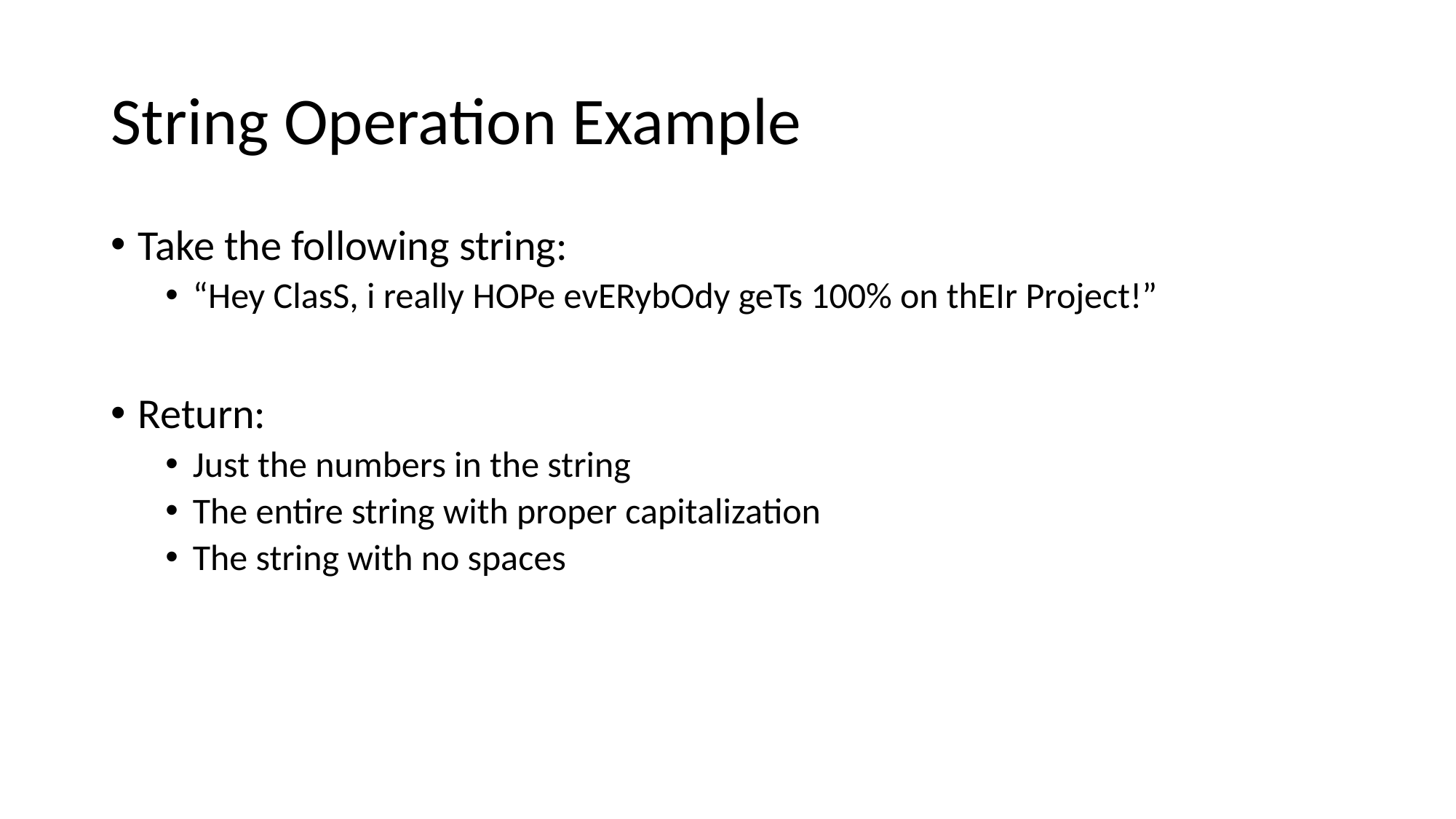

# String Operation Example
Take the following string:
“Hey ClasS, i really HOPe evERybOdy geTs 100% on thEIr Project!”

Return:
Just the numbers in the string
The entire string with proper capitalization
The string with no spaces